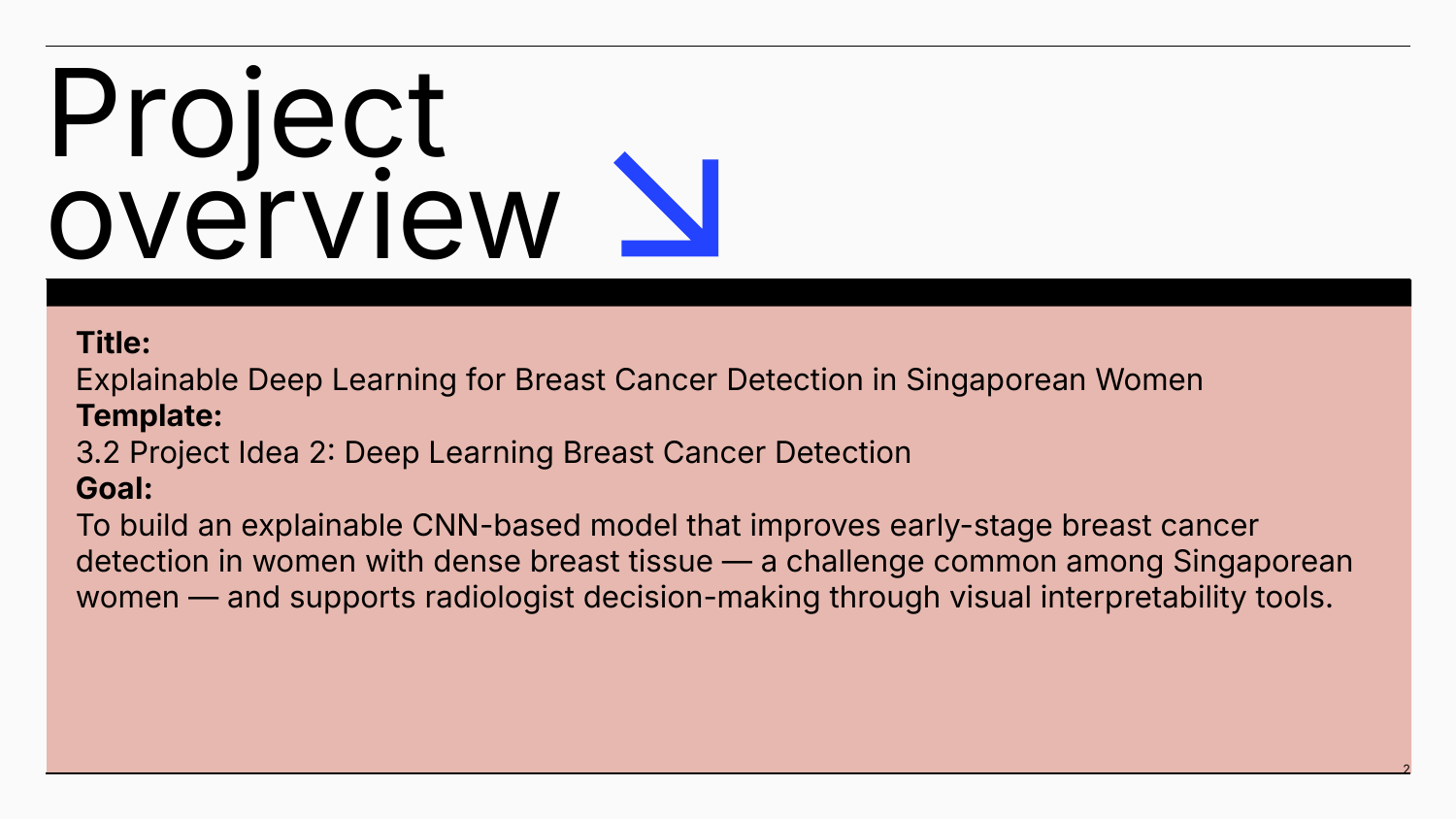

# Project overview

Title:
Explainable Deep Learning for Breast Cancer Detection in Singaporean Women
Template:
3.2 Project Idea 2: Deep Learning Breast Cancer Detection
Goal:
To build an explainable CNN-based model that improves early-stage breast cancer detection in women with dense breast tissue — a challenge common among Singaporean women — and supports radiologist decision-making through visual interpretability tools.

2